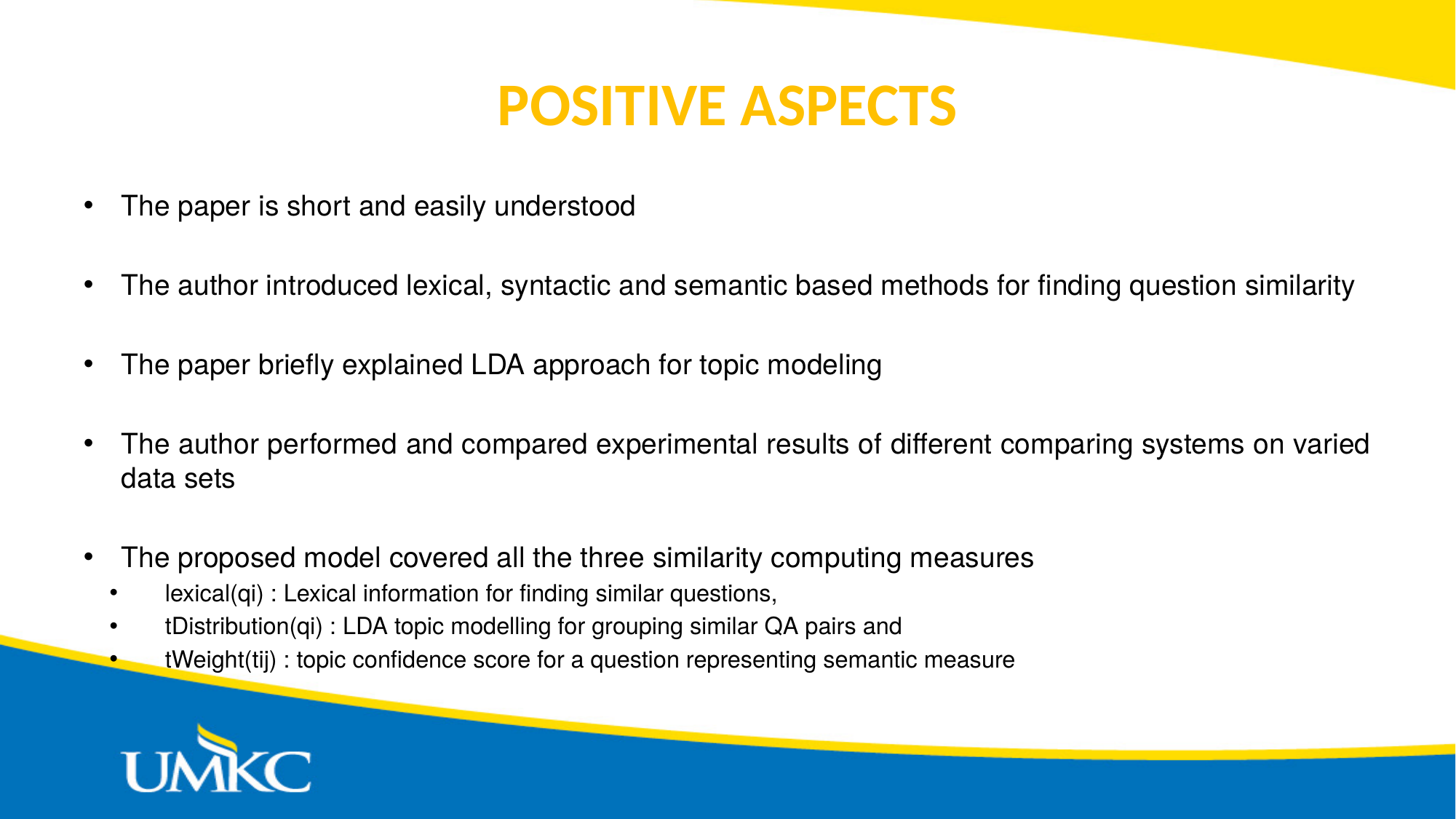

# POSITIVE ASPECTS

The paper is short and easily understood

The author introduced lexical, syntactic and semantic based methods for finding question similarity

The paper briefly explained LDA approach for topic modeling

The author performed and compared experimental results of different comparing systems on varied data sets

The proposed model covered all the three similarity computing measures
lexical(qi) : Lexical information for finding similar questions,
tDistribution(qi) : LDA topic modelling for grouping similar QA pairs and
tWeight(tij) : topic confidence score for a question representing semantic measure